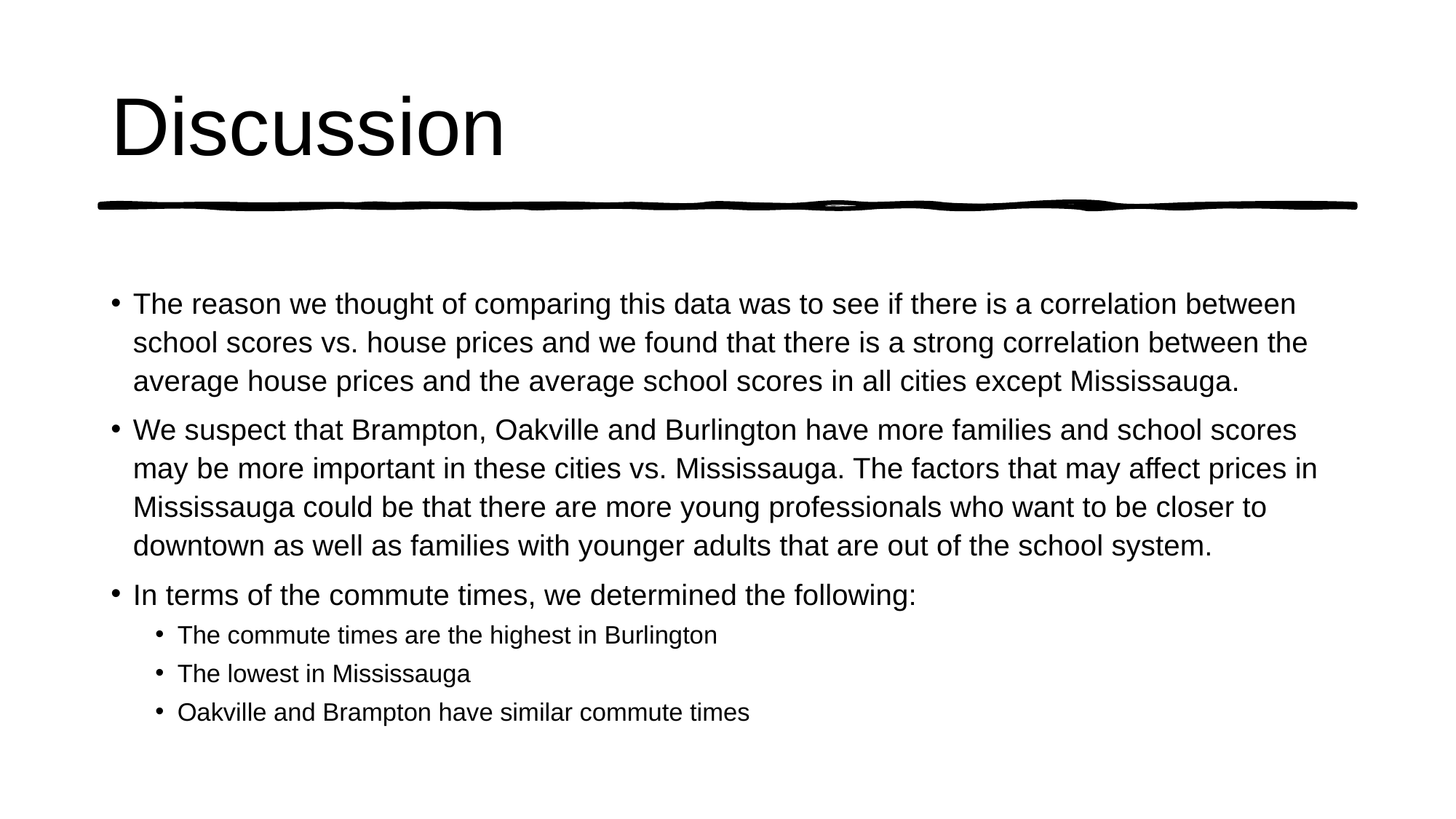

# Discussion

The reason we thought of comparing this data was to see if there is a correlation between school scores vs. house prices and we found that there is a strong correlation between the average house prices and the average school scores in all cities except Mississauga.
We suspect that Brampton, Oakville and Burlington have more families and school scores may be more important in these cities vs. Mississauga. The factors that may affect prices in Mississauga could be that there are more young professionals who want to be closer to downtown as well as families with younger adults that are out of the school system.
In terms of the commute times, we determined the following:
The commute times are the highest in Burlington
The lowest in Mississauga
Oakville and Brampton have similar commute times